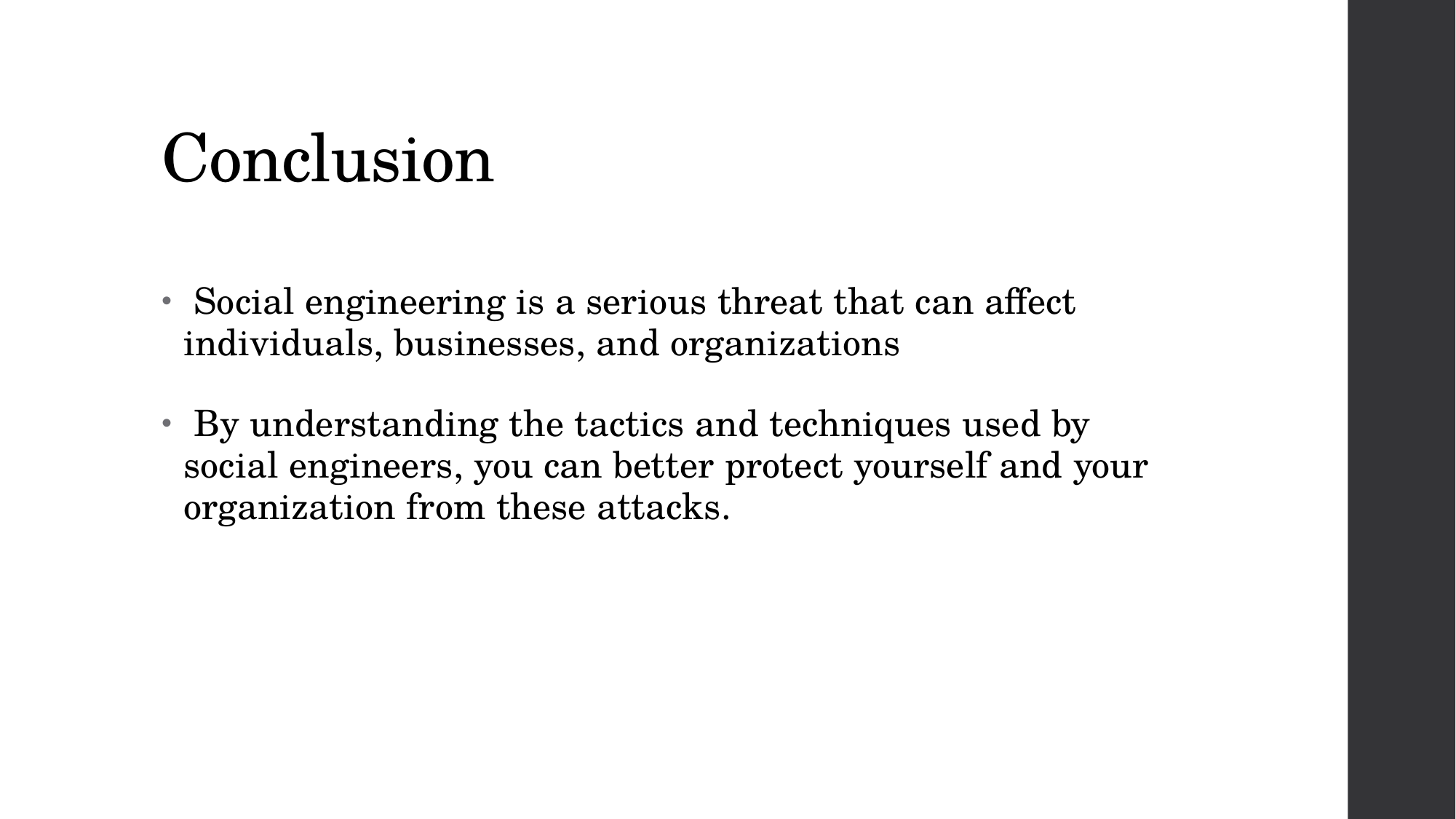

# Conclusion

 Social engineering is a serious threat that can affect individuals, businesses, and organizations
 By understanding the tactics and techniques used by social engineers, you can better protect yourself and your organization from these attacks.